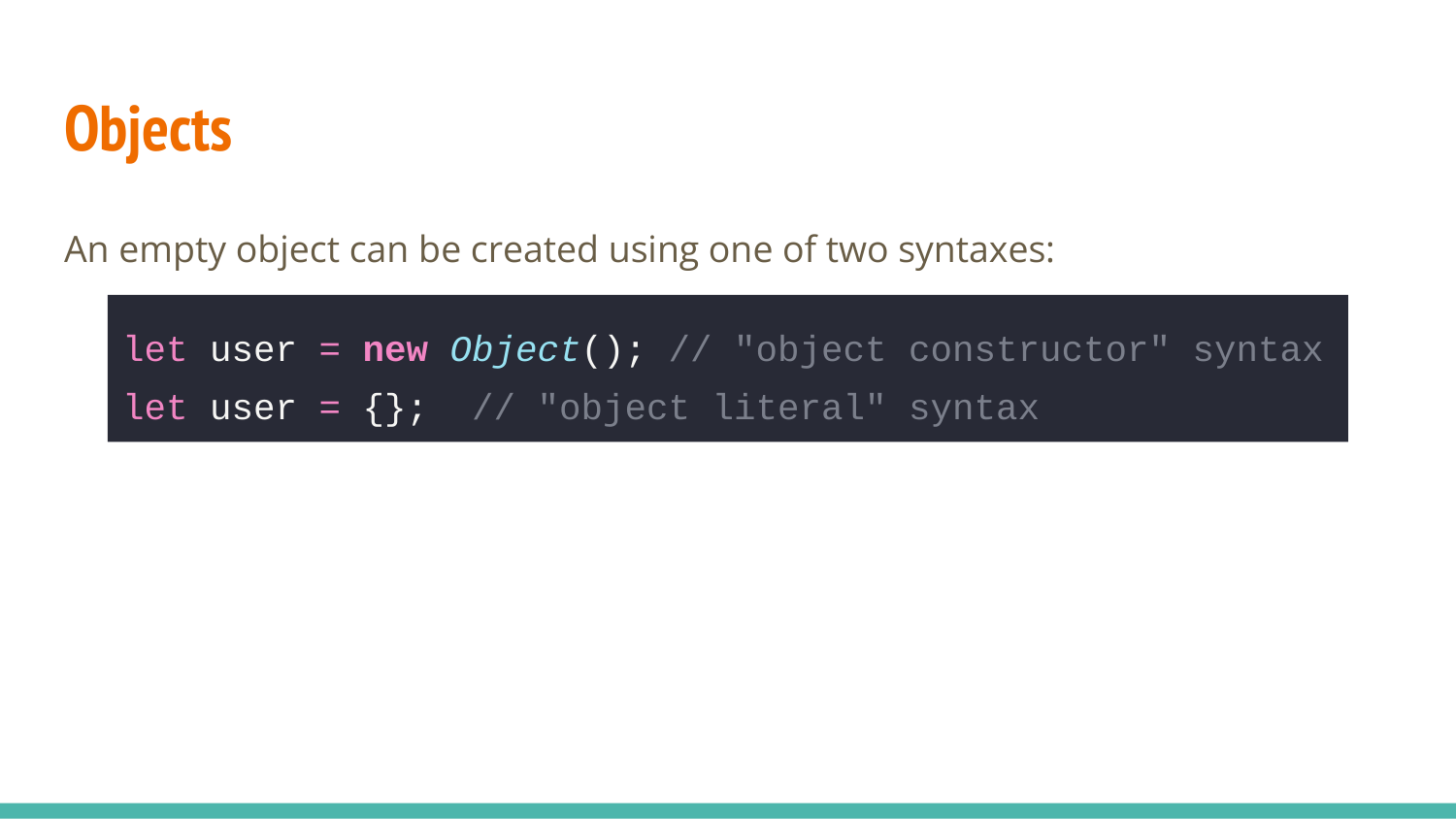

# Objects
An empty object can be created using one of two syntaxes:

let user = new Object(); // "object constructor" syntax
let user = {};  // "object literal" syntax